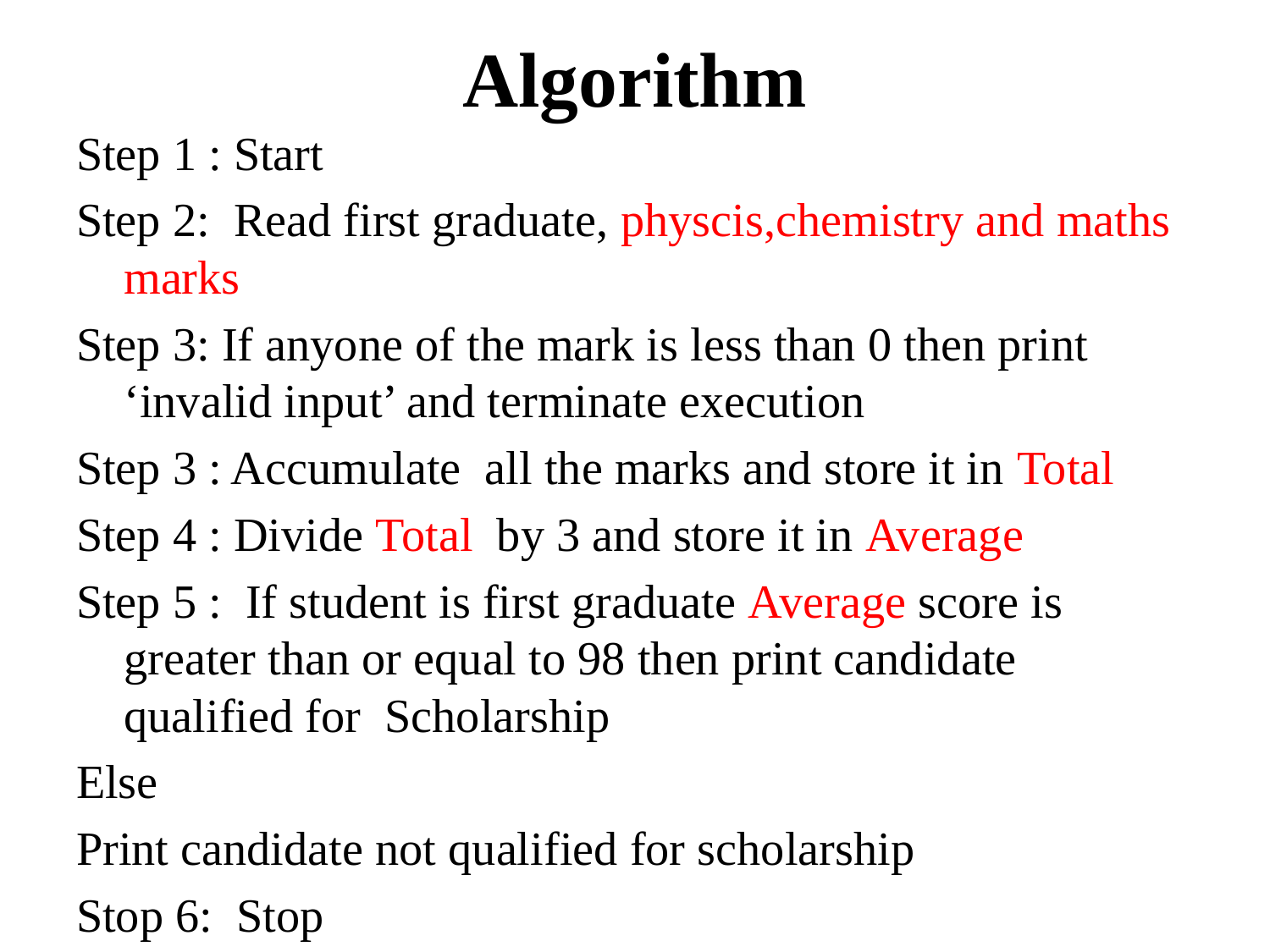

# Algorithm
Step 1 : Start
Step 2:  Read first graduate, physcis,chemistry and maths marks
Step 3: If anyone of the mark is less than 0 then print ‘invalid input’ and terminate execution
Step 3 : Accumulate  all the marks and store it in Total
Step 4 : Divide Total  by 3 and store it in Average
Step 5 :  If student is first graduate Average score is greater than or equal to 98 then print candidate qualified for  Scholarship
Else
Print candidate not qualified for scholarship
Stop 6:  Stop